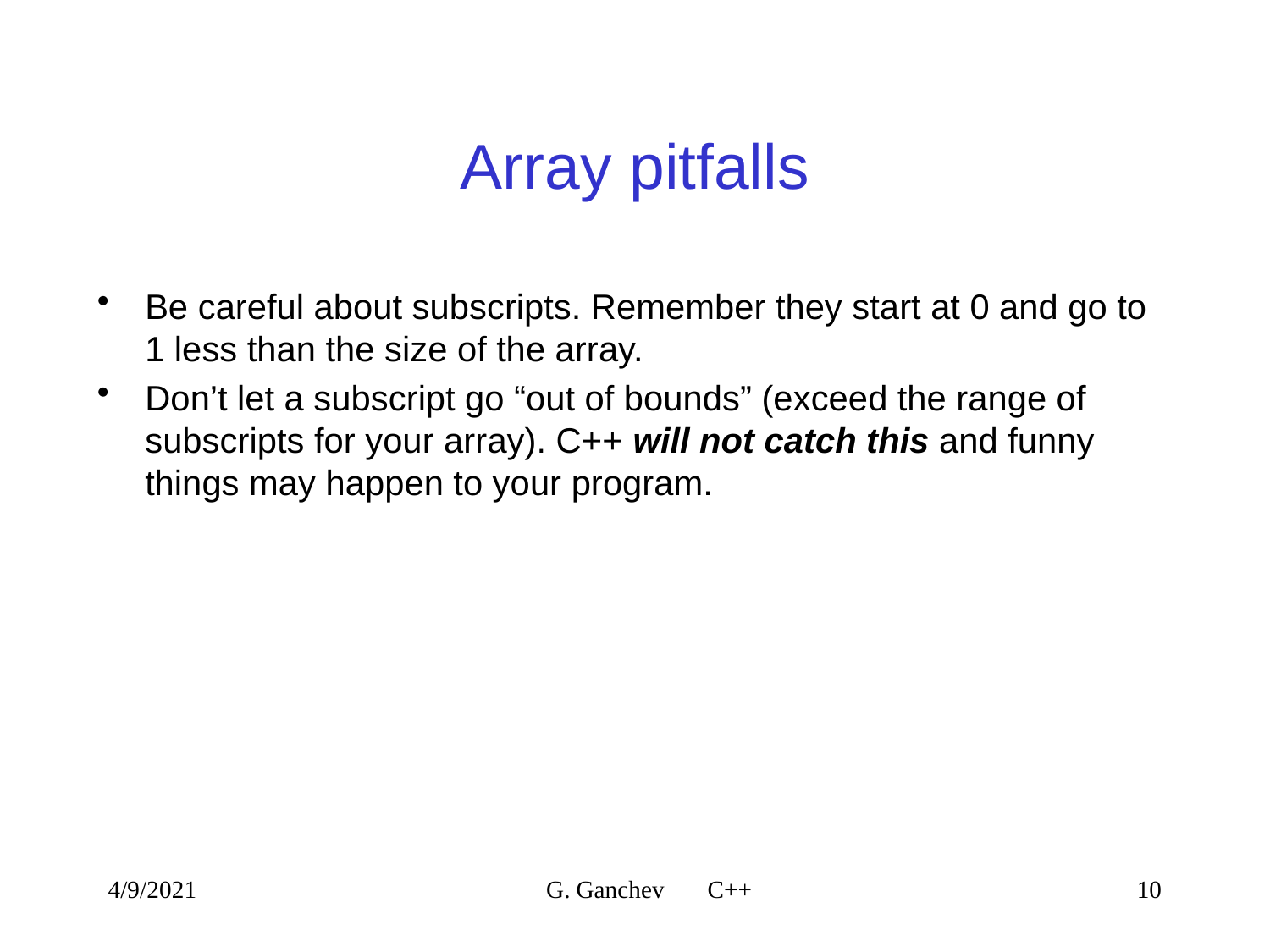

# Array pitfalls
Be careful about subscripts. Remember they start at 0 and go to 1 less than the size of the array.
Don’t let a subscript go “out of bounds” (exceed the range of subscripts for your array). C++ will not catch this and funny things may happen to your program.
4/9/2021
G. Ganchev       C++
10